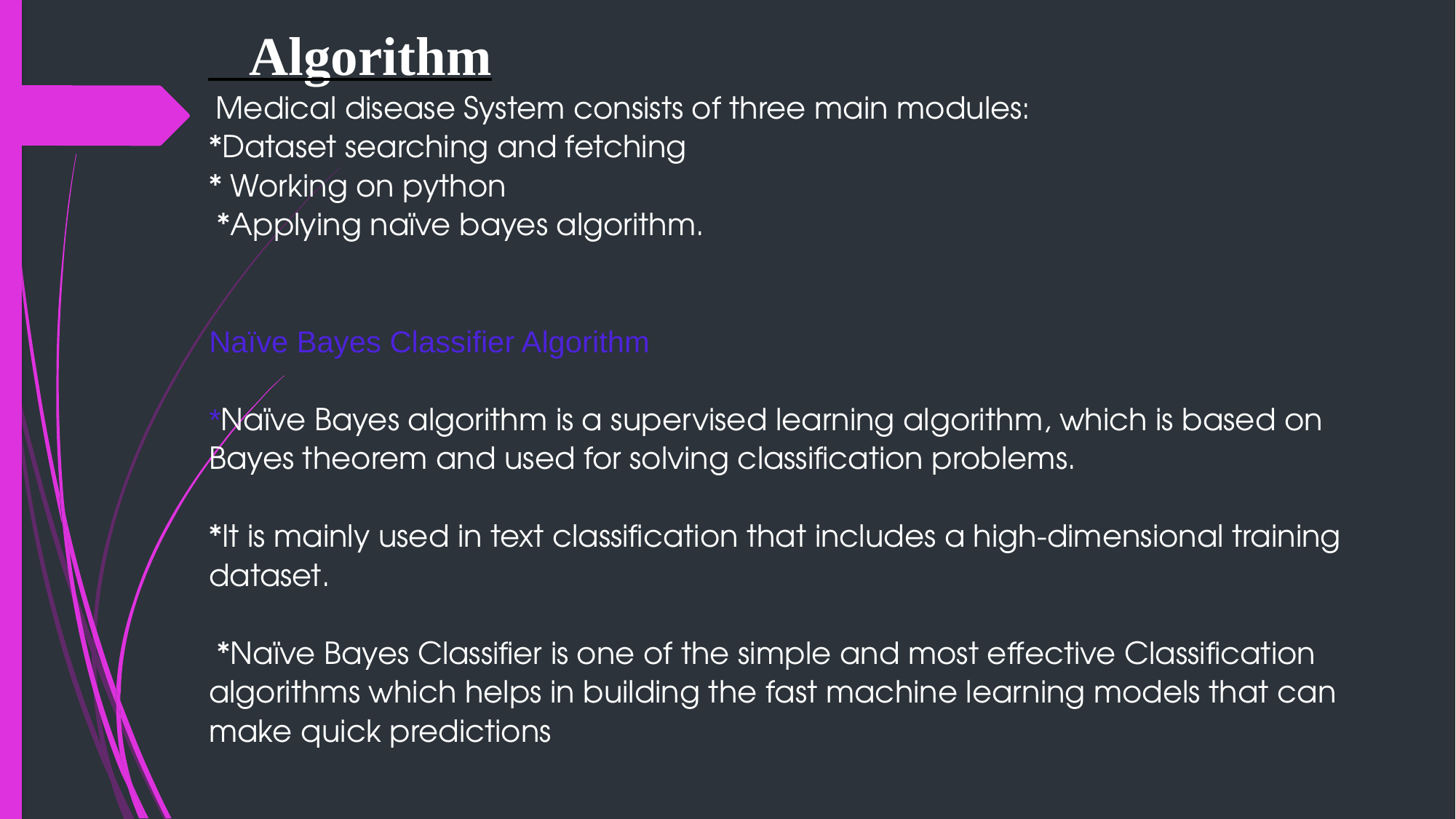

# Algorithm Medical disease System consists of three main modules: *Dataset searching and fetching * Working on python *Applying naïve bayes algorithm. Naïve Bayes Classifier Algorithm *Naïve Bayes algorithm is a supervised learning algorithm, which is based on Bayes theorem and used for solving classification problems. *It is mainly used in text classification that includes a high-dimensional training dataset. *Naïve Bayes Classifier is one of the simple and most effective Classification algorithms which helps in building the fast machine learning models that can make quick predictions